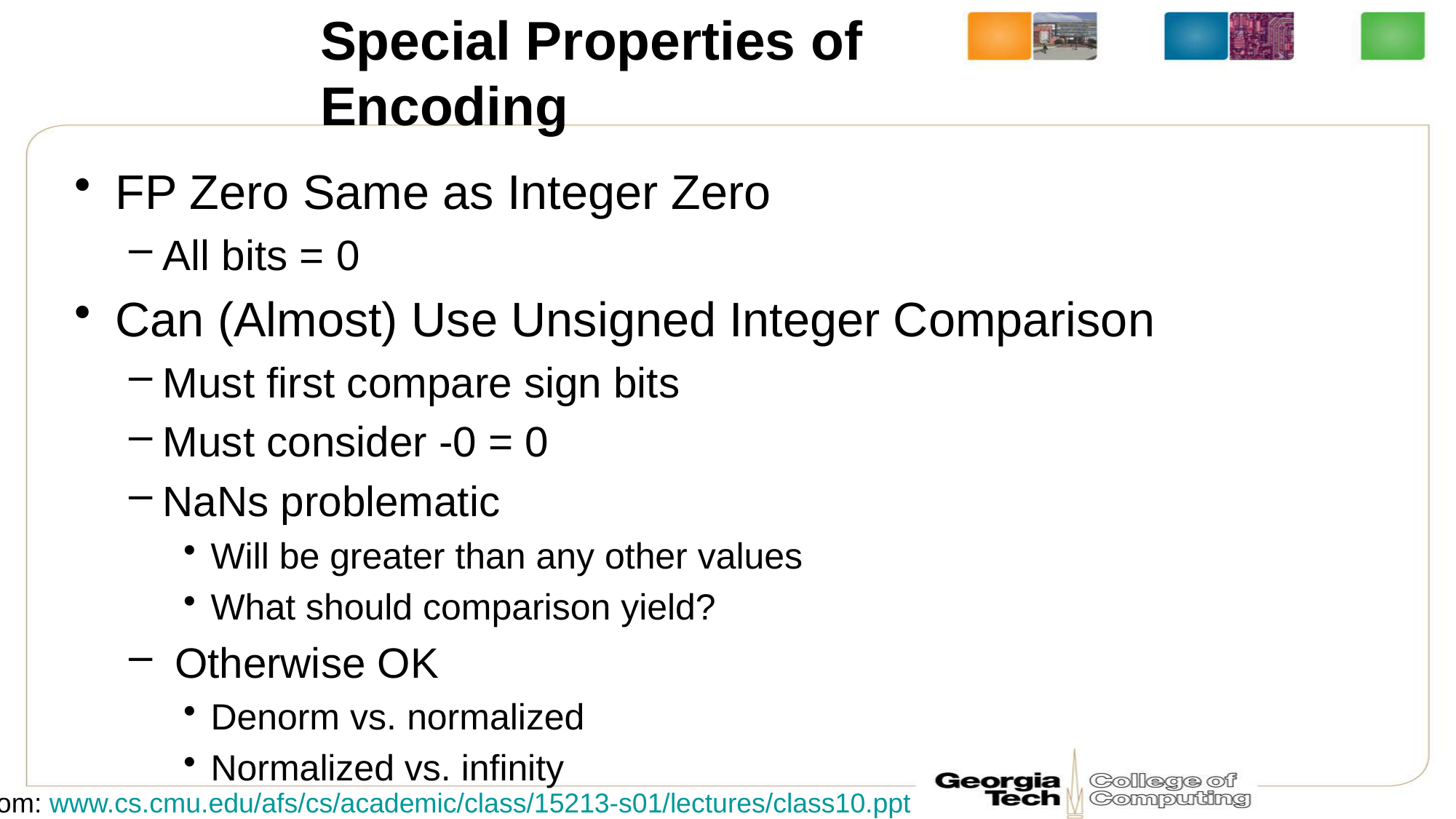

# Special Properties of Encoding
FP Zero Same as Integer Zero
All bits = 0
Can (Almost) Use Unsigned Integer Comparison
Must first compare sign bits
Must consider -0 = 0
NaNs problematic
Will be greater than any other values
What should comparison yield?
 Otherwise OK
Denorm vs. normalized
Normalized vs. infinity
From: www.cs.cmu.edu/afs/cs/academic/class/15213-s01/lectures/class10.ppt